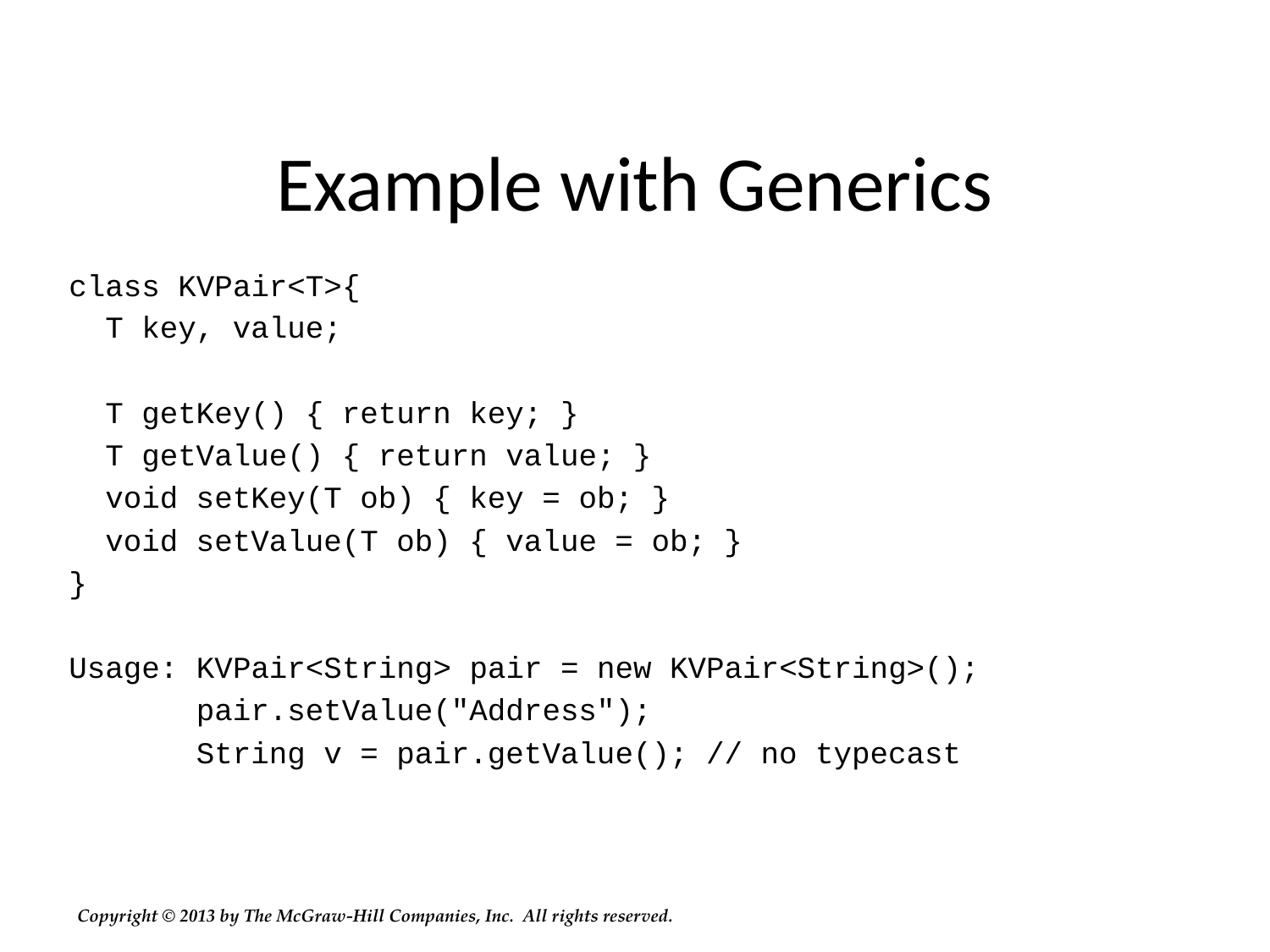

# Example with Generics
class KVPair<T>{
  T key, value;

  T getKey() { return key; }
  T getValue() { return value; }
  void setKey(T ob) { key = ob; }
  void setValue(T ob) { value = ob; }
}

Usage: KVPair<String> pair = new KVPair<String>();
       pair.setValue("Address");
       String v = pair.getValue(); // no typecast

Copyright © 2013 by The McGraw-Hill Companies, Inc.  All rights reserved.